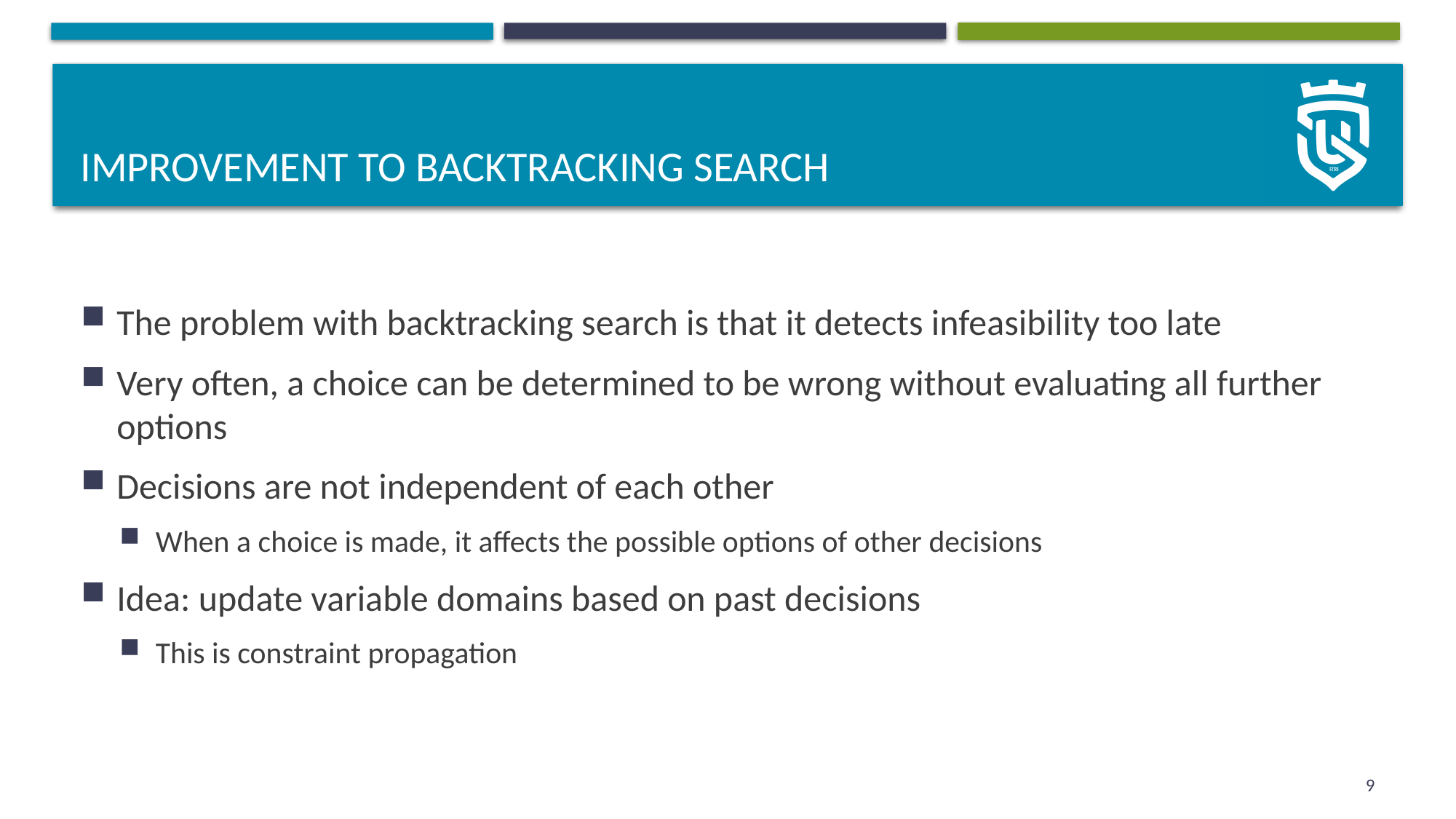

# Improvement to backtracking search
The problem with backtracking search is that it detects infeasibility too late
Very often, a choice can be determined to be wrong without evaluating all further options
Decisions are not independent of each other
When a choice is made, it affects the possible options of other decisions
Idea: update variable domains based on past decisions
This is constraint propagation
9